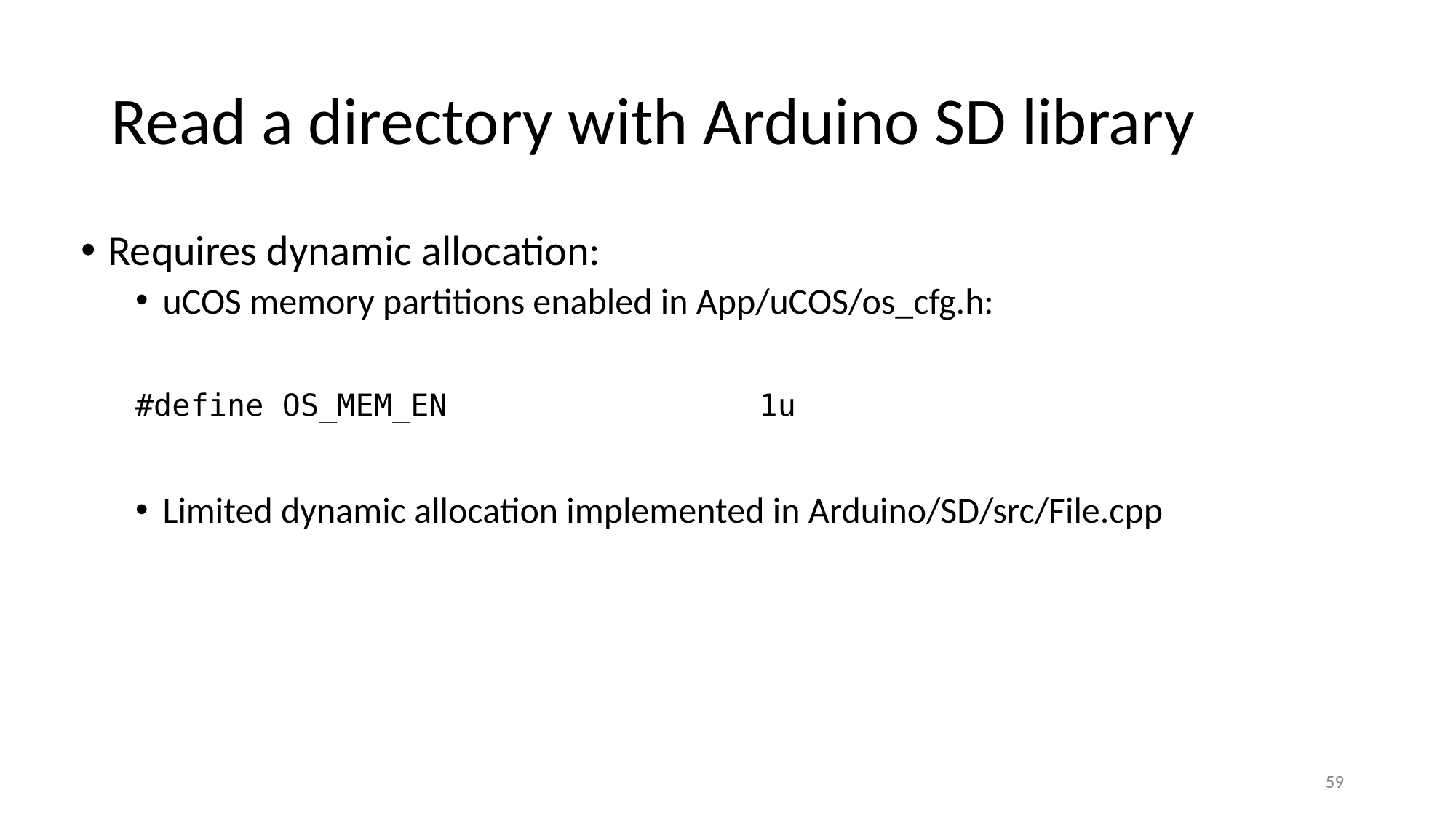

# Read a directory with Arduino SD library

Requires dynamic allocation:
uCOS memory partitions enabled in App/uCOS/os_cfg.h:

#define OS_MEM_EN                 1u

Limited dynamic allocation implemented in Arduino/SD/src/File.cpp
59